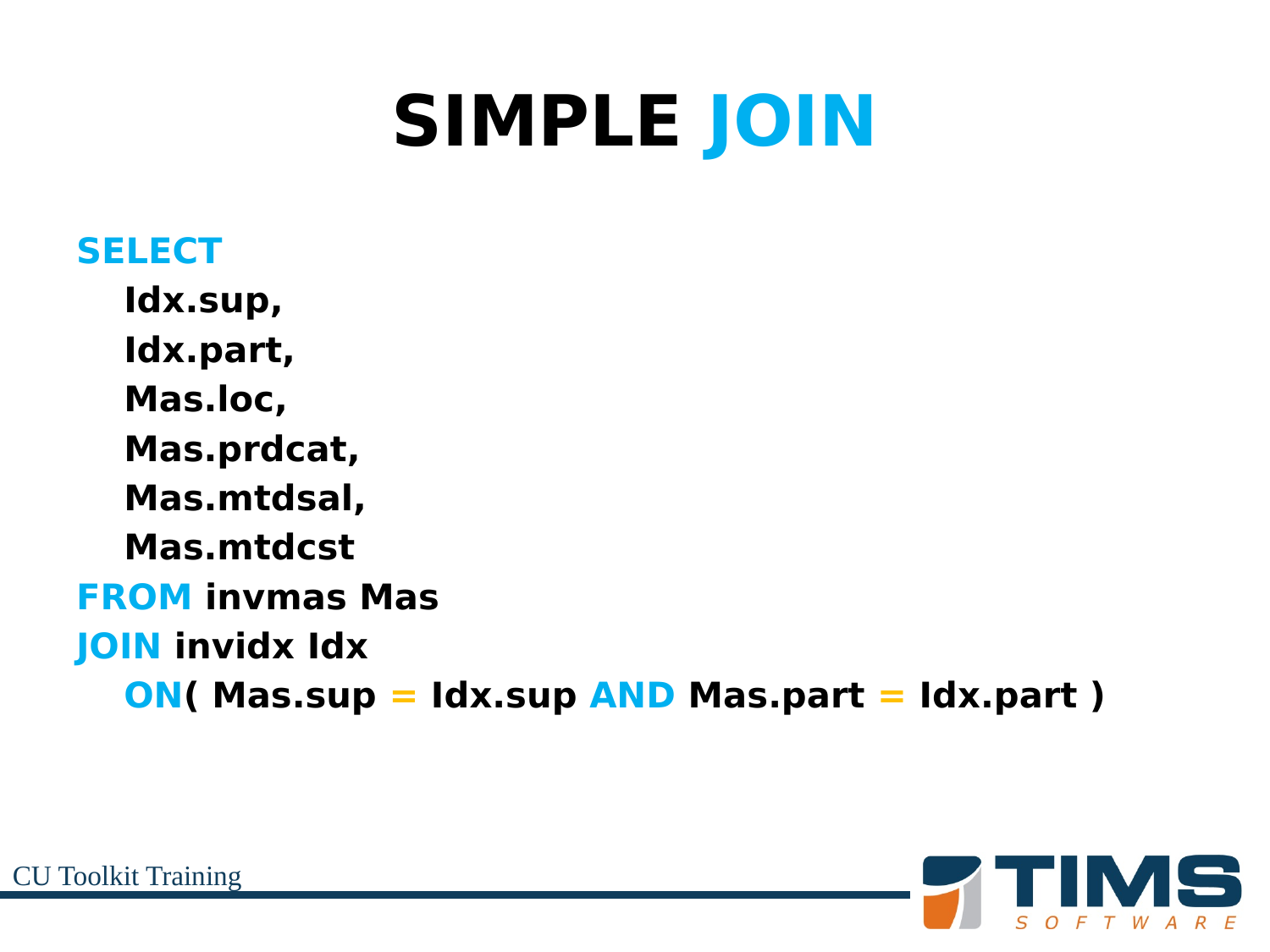

# SIMPLE JOIN
SELECT
	Idx.sup,
	Idx.part,
	Mas.loc,
	Mas.prdcat,
	Mas.mtdsal,
	Mas.mtdcst
FROM invmas Mas
JOIN invidx Idx
	ON( Mas.sup = Idx.sup AND Mas.part = Idx.part )
CU Toolkit Training